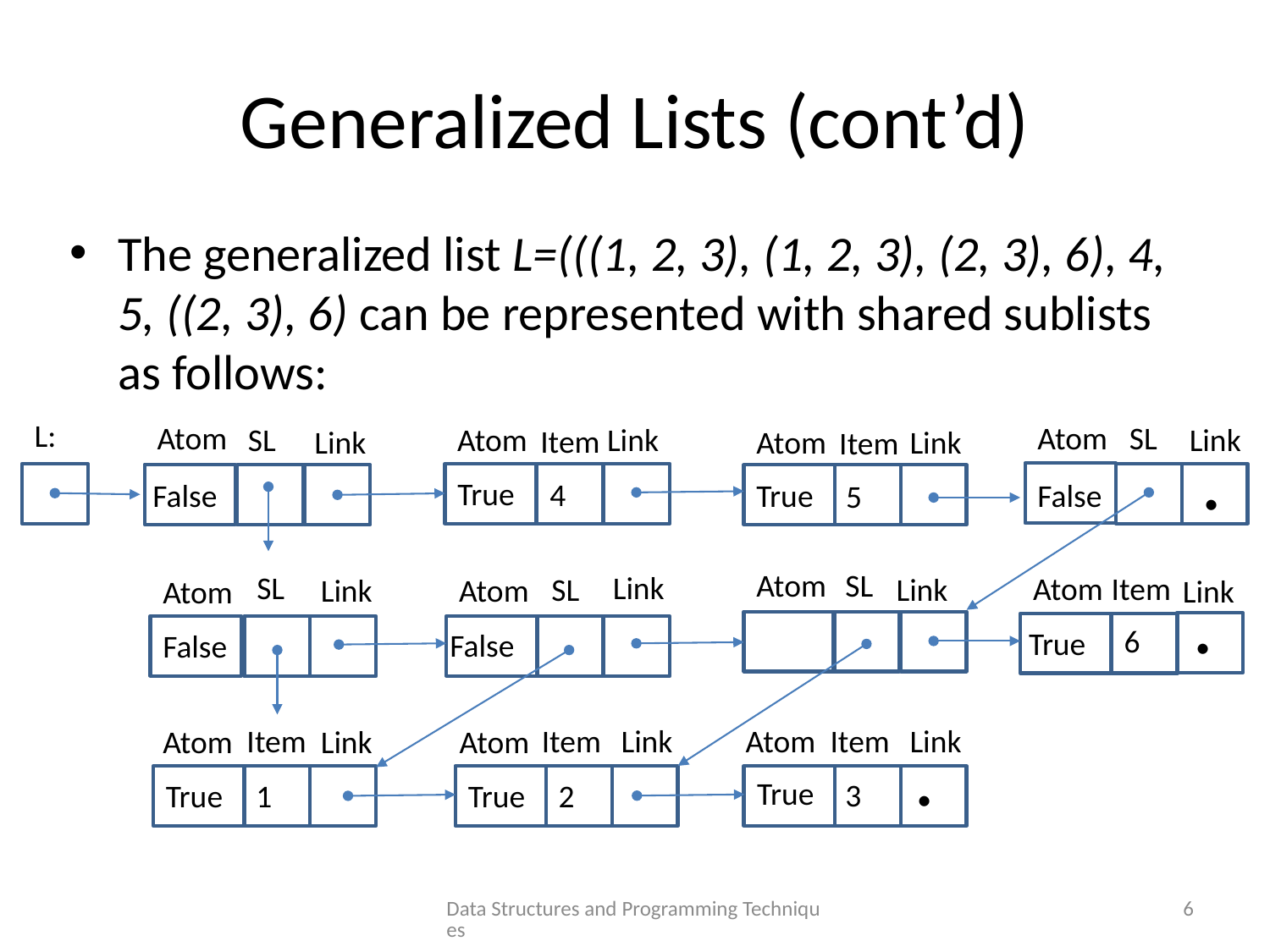

# Generalized Lists (cont’d)
The generalized list L=(((1, 2, 3), (1, 2, 3), (2, 3), 6), 4, 5, ((2, 3), 6) can be represented with shared sublists as follows:
L:
Atom
Atom
SL
SL
Atom
Link
Link
Item
Link
Atom
Link
Item
.

True
4
False
False
True
5
Atom
SL
SL
Link
Atom
Item
.
SL
Link
Link
Atom
Link
Atom

6

True
False
False
Item
Link
Atom
Link
Item
Item
Atom
Link
Atom
.

True
3
1
True
True
2
Data Structures and Programming Techniques
6